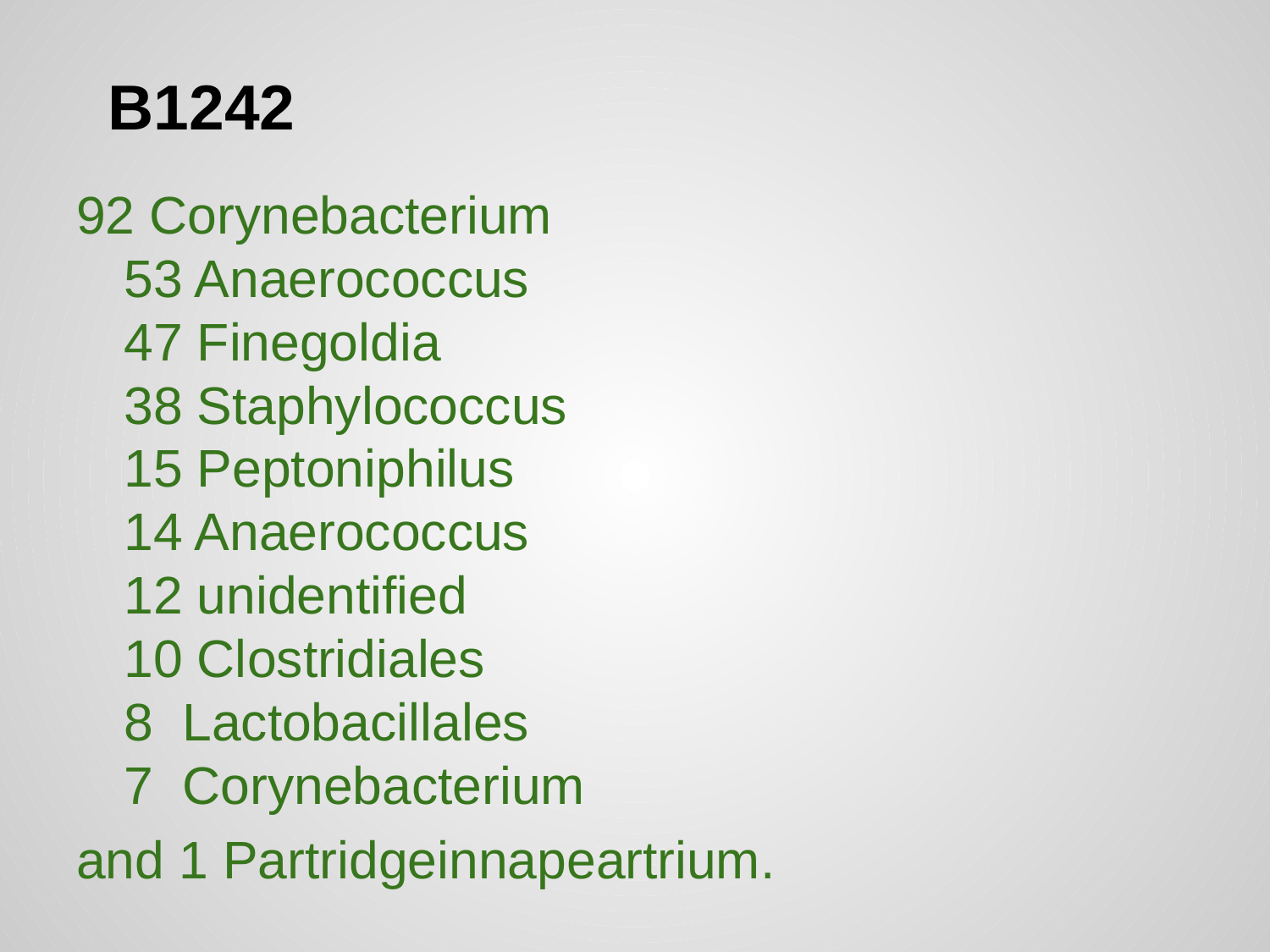

# B1242
92 Corynebacterium
53 Anaerococcus
47 Finegoldia
38 Staphylococcus
15 Peptoniphilus
14 Anaerococcus
12 unidentified
10 Clostridiales
8  Lactobacillales
7  Corynebacterium
and 1 Partridgeinnapeartrium.